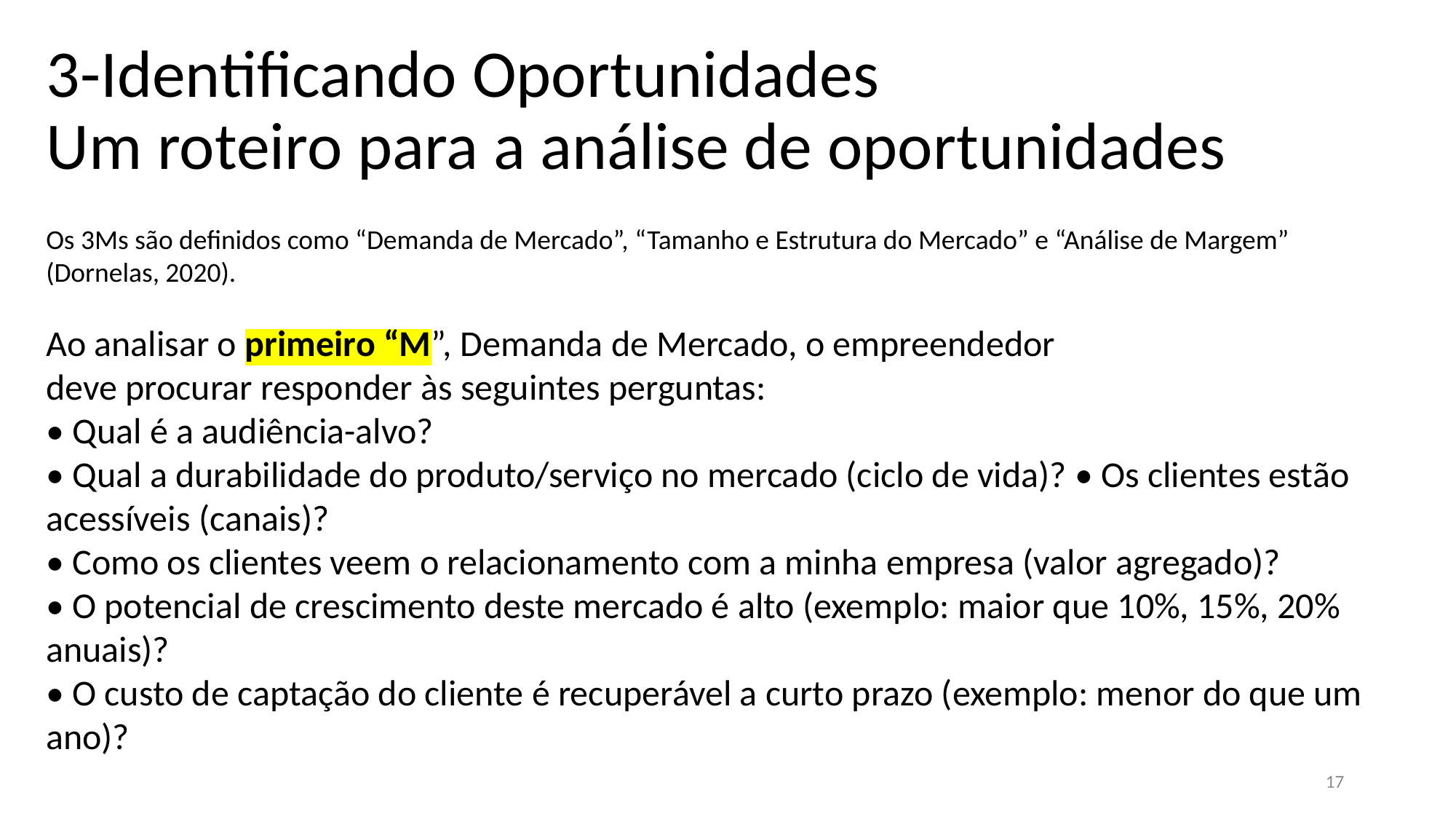

# 3-Identificando Oportunidades Um roteiro para a análise de oportunidades
Os 3Ms são definidos como “Demanda de Mercado”, “Tamanho e Estrutura do Mercado” e “Análise de Margem” (Dornelas, 2020).

Ao analisar o primeiro “M”, Demanda de Mercado, o empreendedor
deve procurar responder às seguintes perguntas:
• Qual é a audiência-alvo?
• Qual a durabilidade do produto/serviço no mercado (ciclo de vida)? • Os clientes estão acessíveis (canais)?
• Como os clientes veem o relacionamento com a minha empresa (valor agregado)?
• O potencial de crescimento deste mercado é alto (exemplo: maior que 10%, 15%, 20% anuais)?
• O custo de captação do cliente é recuperável a curto prazo (exemplo: menor do que um ano)?

17